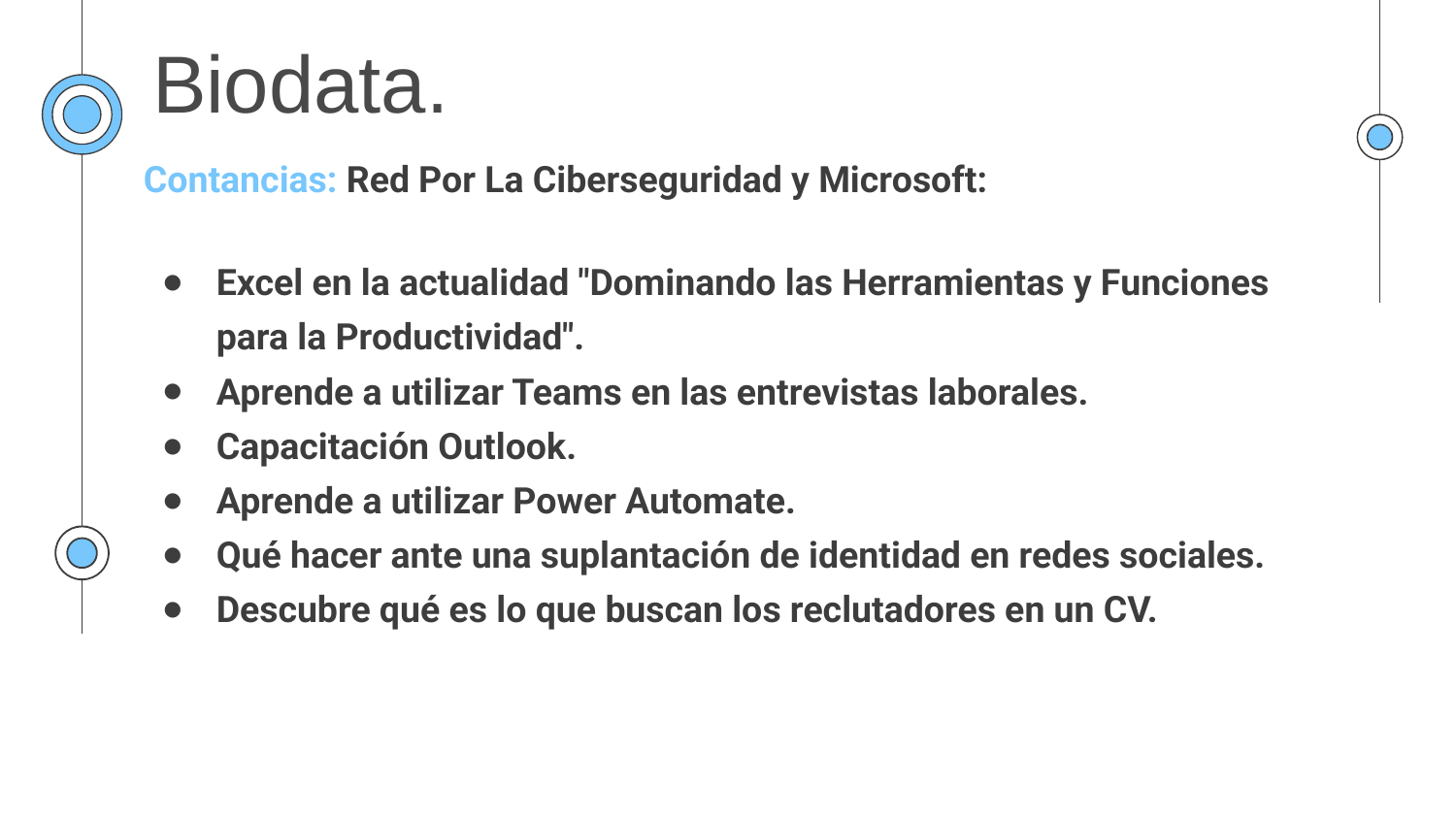

# Biodata.
Contancias: Red Por La Ciberseguridad y Microsoft:
Excel en la actualidad "Dominando las Herramientas y Funciones para la Productividad".
Aprende a utilizar Teams en las entrevistas laborales.
Capacitación Outlook.
Aprende a utilizar Power Automate.
Qué hacer ante una suplantación de identidad en redes sociales.
Descubre qué es lo que buscan los reclutadores en un CV.